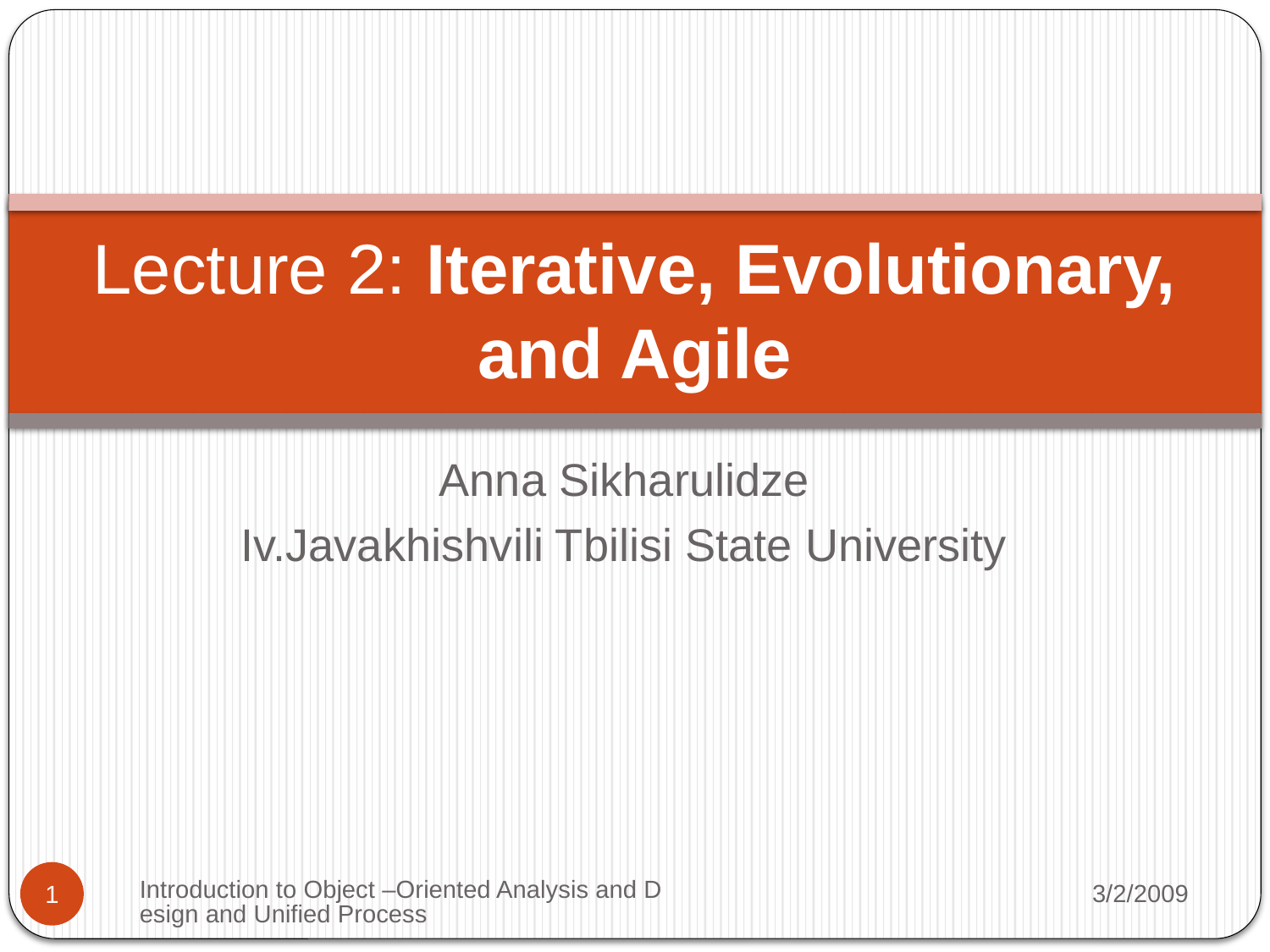

# Lecture 2: Iterative, Evolutionary, and Agile
Anna Sikharulidze
Iv.Javakhishvili Tbilisi State University
Introduction to Object –Oriented Analysis and Design and Unified Process
3/2/2009
1